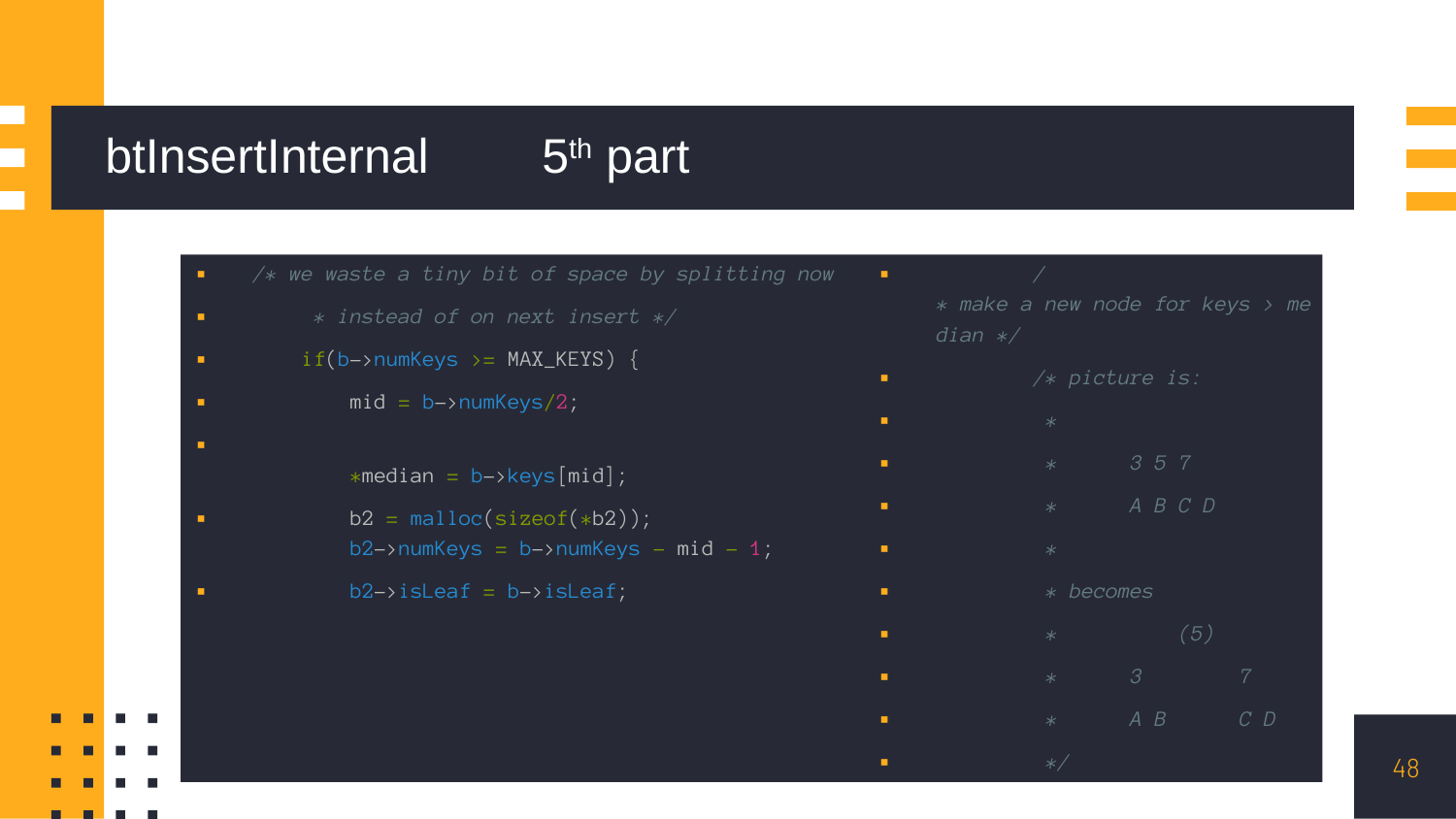

# btInsertInternal	5th part
/* we waste a tiny bit of space by splitting now
     * instead of on next insert */
    if(b->numKeys >= MAX_KEYS) {
        mid = b->numKeys/2;
        *median = b->keys[mid];
        b2 = malloc(sizeof(*b2));
        b2->numKeys = b->numKeys - mid - 1;
        b2->isLeaf = b->isLeaf;
        /* make a new node for keys > median */
        /* picture is:
         *
         *      3 5 7
         *      A B C D
         *
         * becomes
         *          (5)
         *      3        7
         *      A B      C D
         */
48